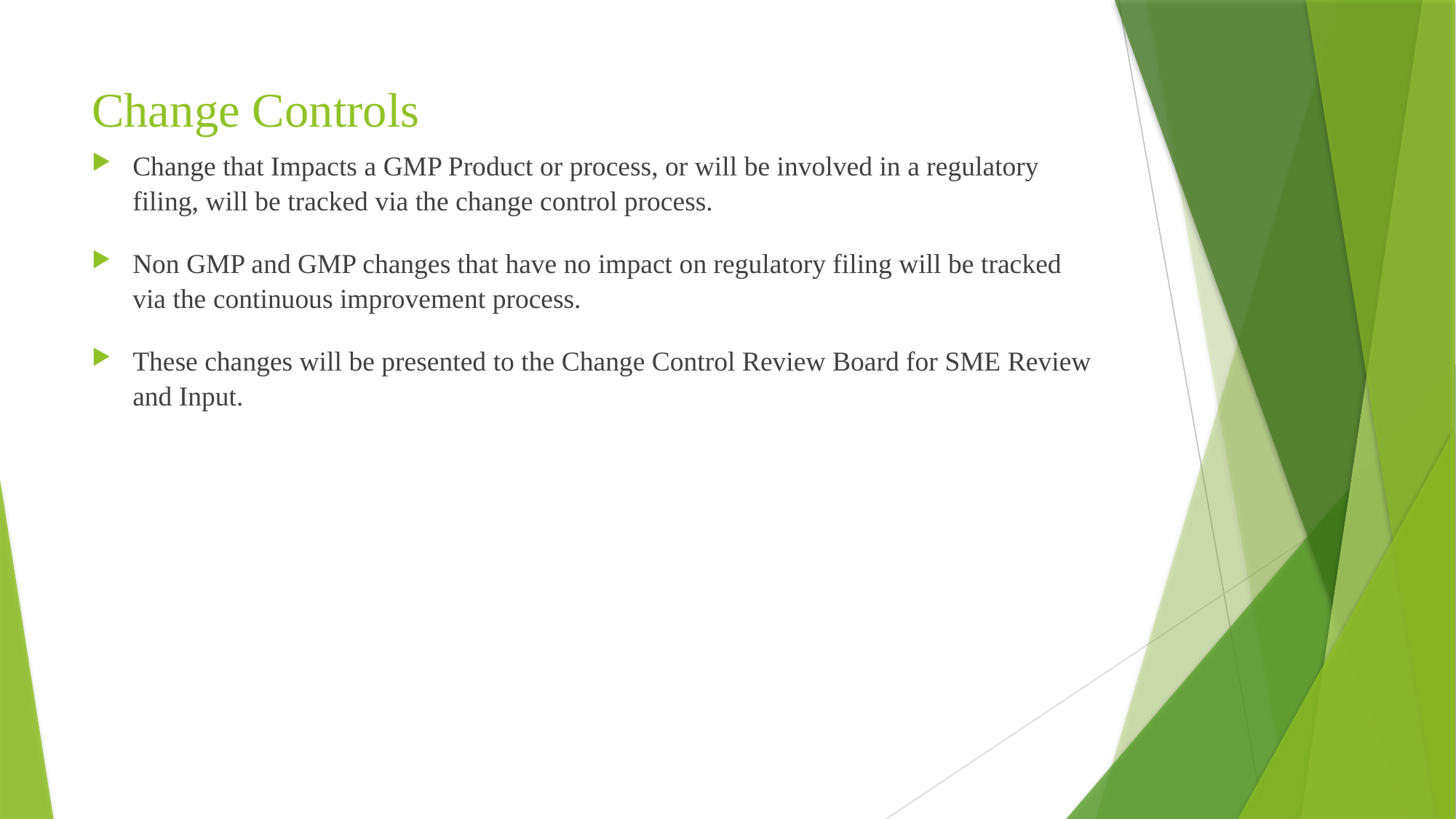

# Change Controls
Change that Impacts a GMP Product or process, or will be involved in a regulatory filing, will be tracked via the change control process.
Non GMP and GMP changes that have no impact on regulatory filing will be tracked via the continuous improvement process.
These changes will be presented to the Change Control Review Board for SME Review and Input.